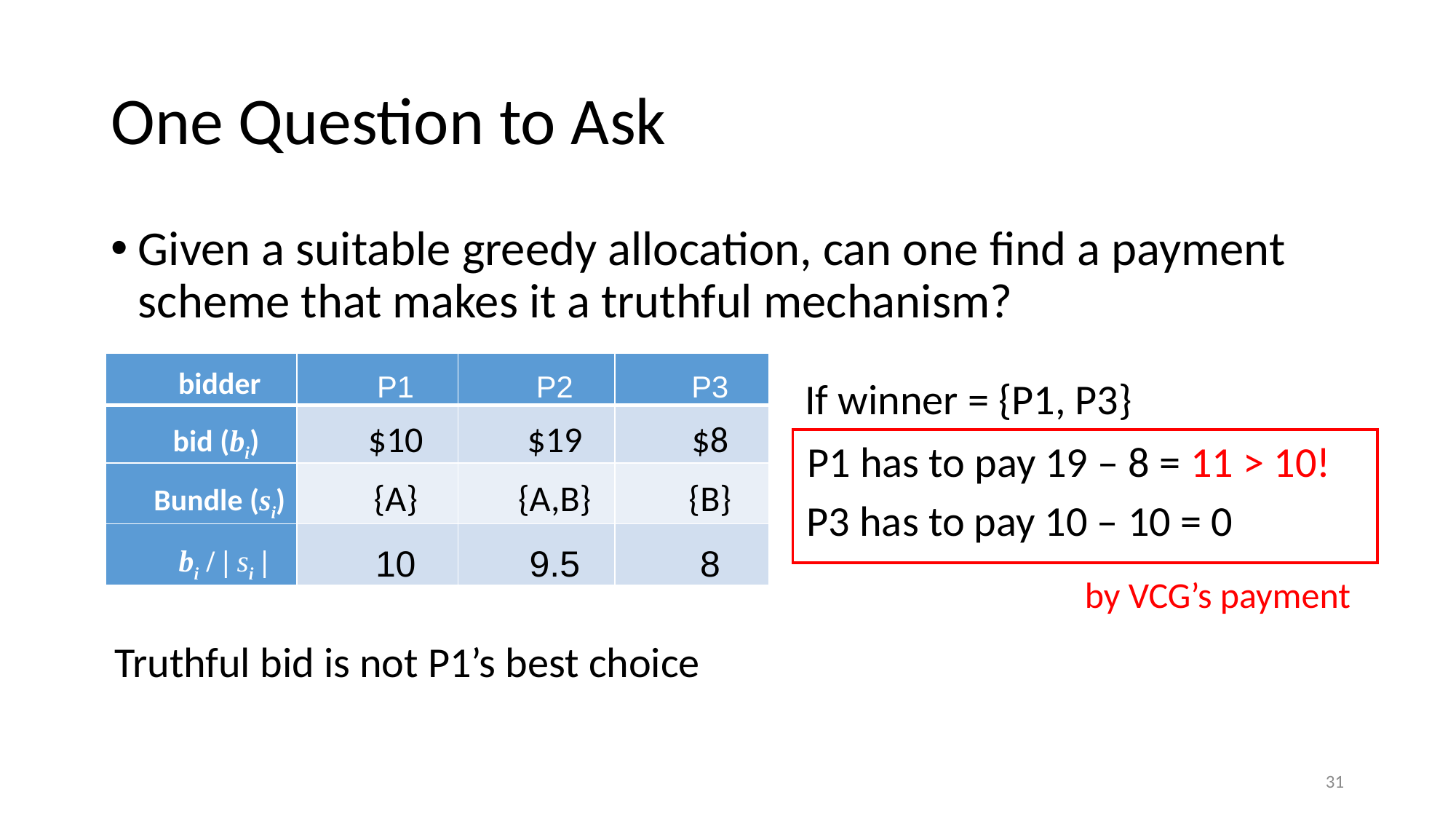

# One Question to Ask
Given a suitable greedy allocation, can one ﬁnd a payment scheme that makes it a truthful mechanism?
| bidder | P1 | P2 | P3 |
| --- | --- | --- | --- |
| bid (bi) | $10 | $19 | $8 |
| Bundle (si) | {A} | {A,B} | {B} |
| bi / | si | | 10 | 9.5 | 8 |
If winner = {P1, P3}
P1 has to pay 19 – 8 = 11 > 10!

P3 has to pay 10 – 10 = 0
by VCG’s payment
Truthful bid is not P1’s best choice
31